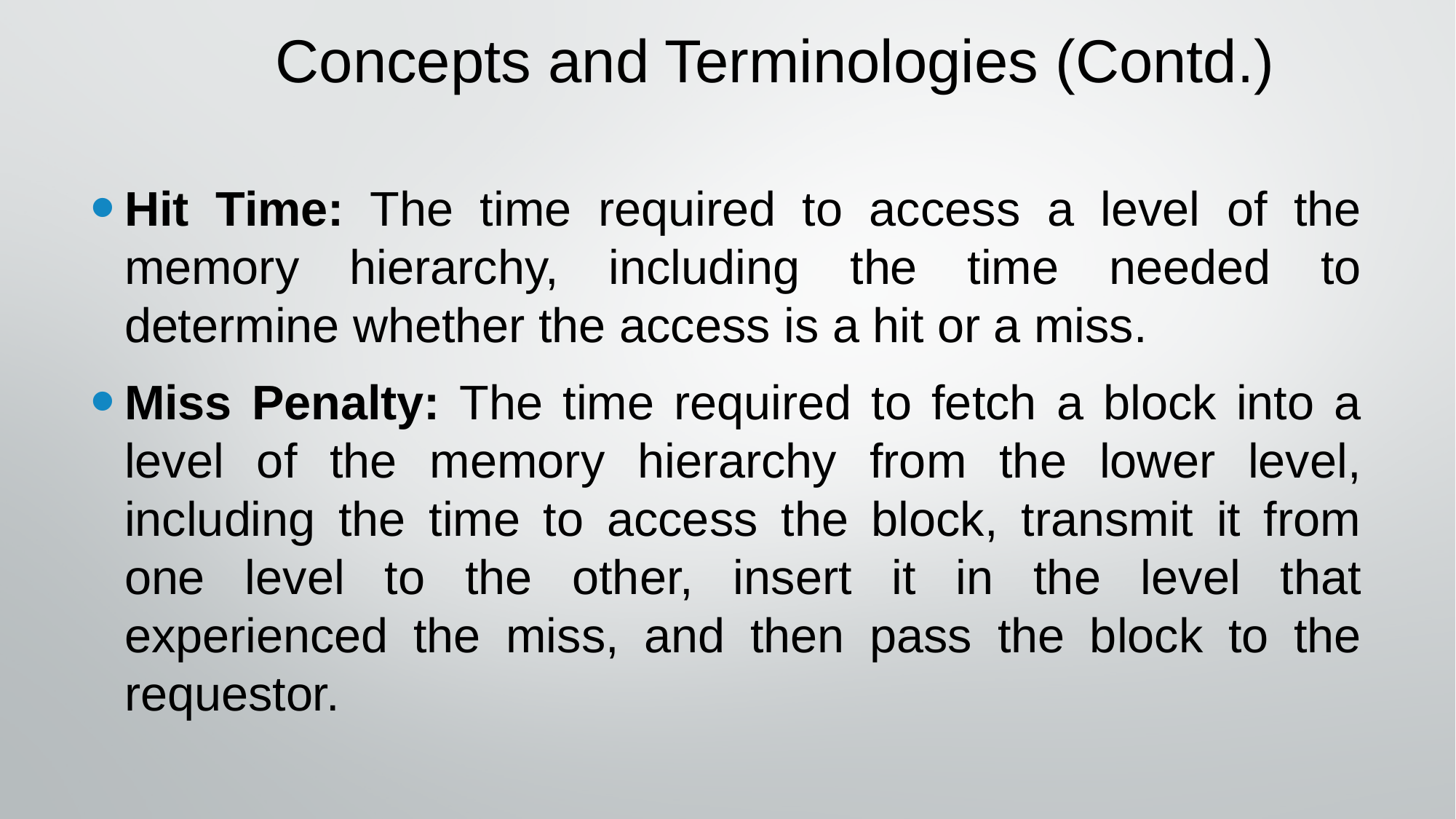

# Concepts and Terminologies (Contd.)
Hit Time: The time required to access a level of the memory hierarchy, including the time needed to determine whether the access is a hit or a miss.
Miss Penalty: The time required to fetch a block into a level of the memory hierarchy from the lower level, including the time to access the block, transmit it from one level to the other, insert it in the level that experienced the miss, and then pass the block to the requestor.